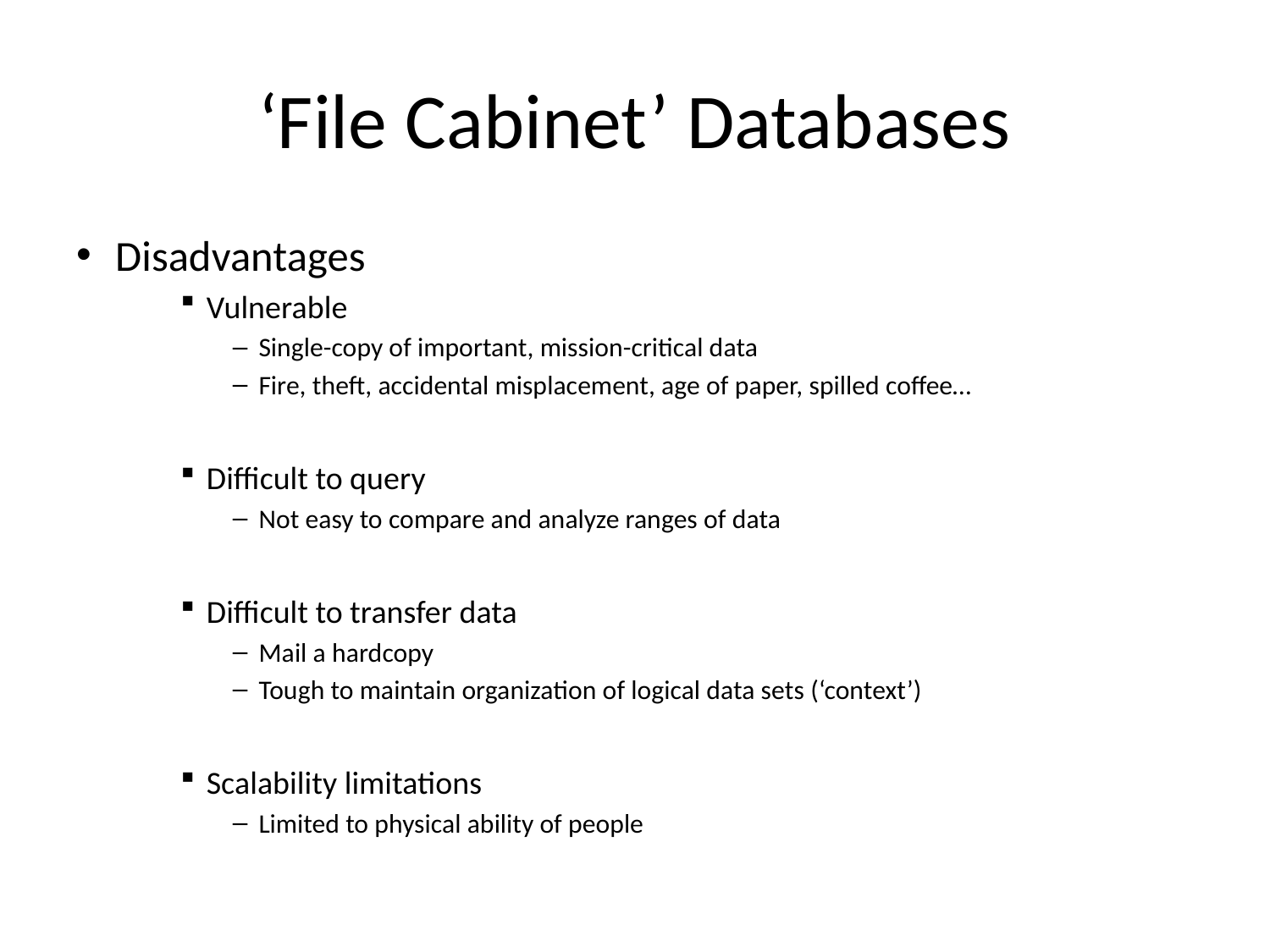

# ‘File Cabinet’ Databases
Disadvantages
Vulnerable
Single-copy of important, mission-critical data
Fire, theft, accidental misplacement, age of paper, spilled coffee…

Difficult to query
Not easy to compare and analyze ranges of data

Difficult to transfer data
Mail a hardcopy
Tough to maintain organization of logical data sets (‘context’)

Scalability limitations
Limited to physical ability of people